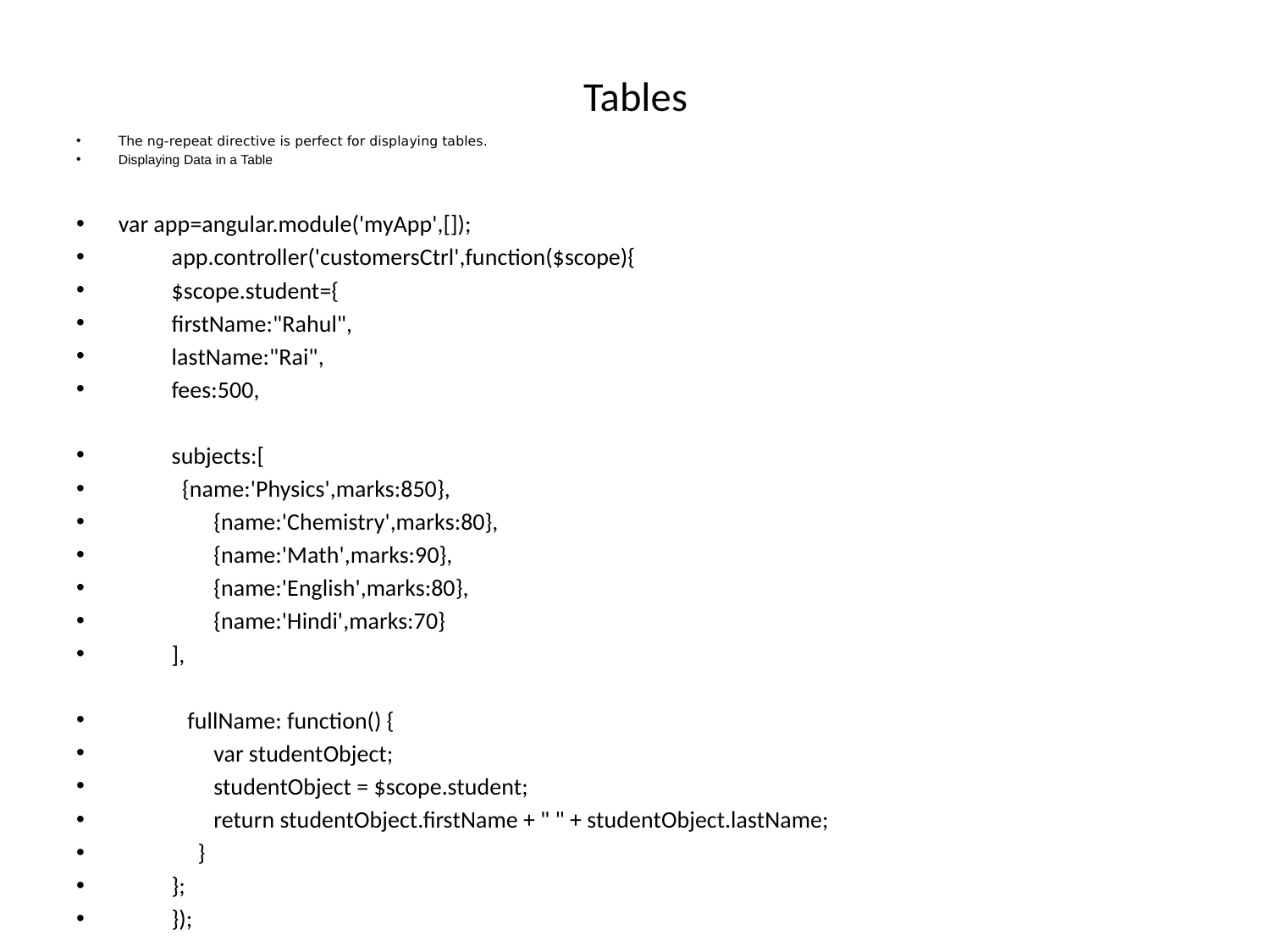

# Tables
The ng-repeat directive is perfect for displaying tables.
Displaying Data in a Table

var app=angular.module('myApp',[]);
			app.controller('customersCtrl',function($scope){
				$scope.student={
					firstName:"Rahul",
					lastName:"Rai",
					fees:500,

					subjects:[
					  {name:'Physics',marks:850},
                  {name:'Chemistry',marks:80},
                  {name:'Math',marks:90},
                  {name:'English',marks:80},
                  {name:'Hindi',marks:70}
					],

					   fullName: function() {
                  var studentObject;
                  studentObject = $scope.student;
                  return studentObject.firstName + " " + studentObject.lastName;
               }
				};
			});